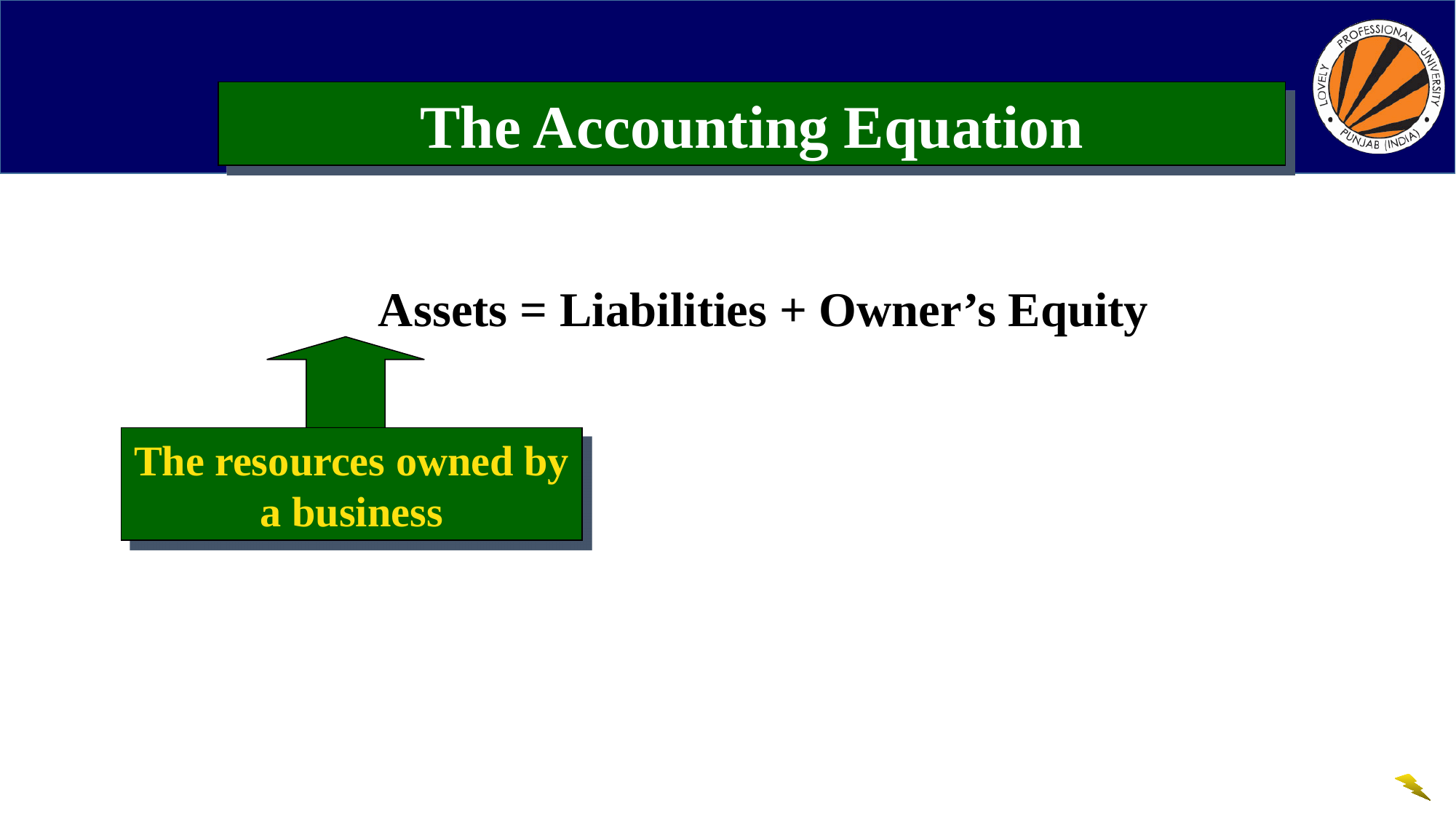

The Accounting Equation
Assets = Liabilities + Owner’s Equity

The resources owned by a business